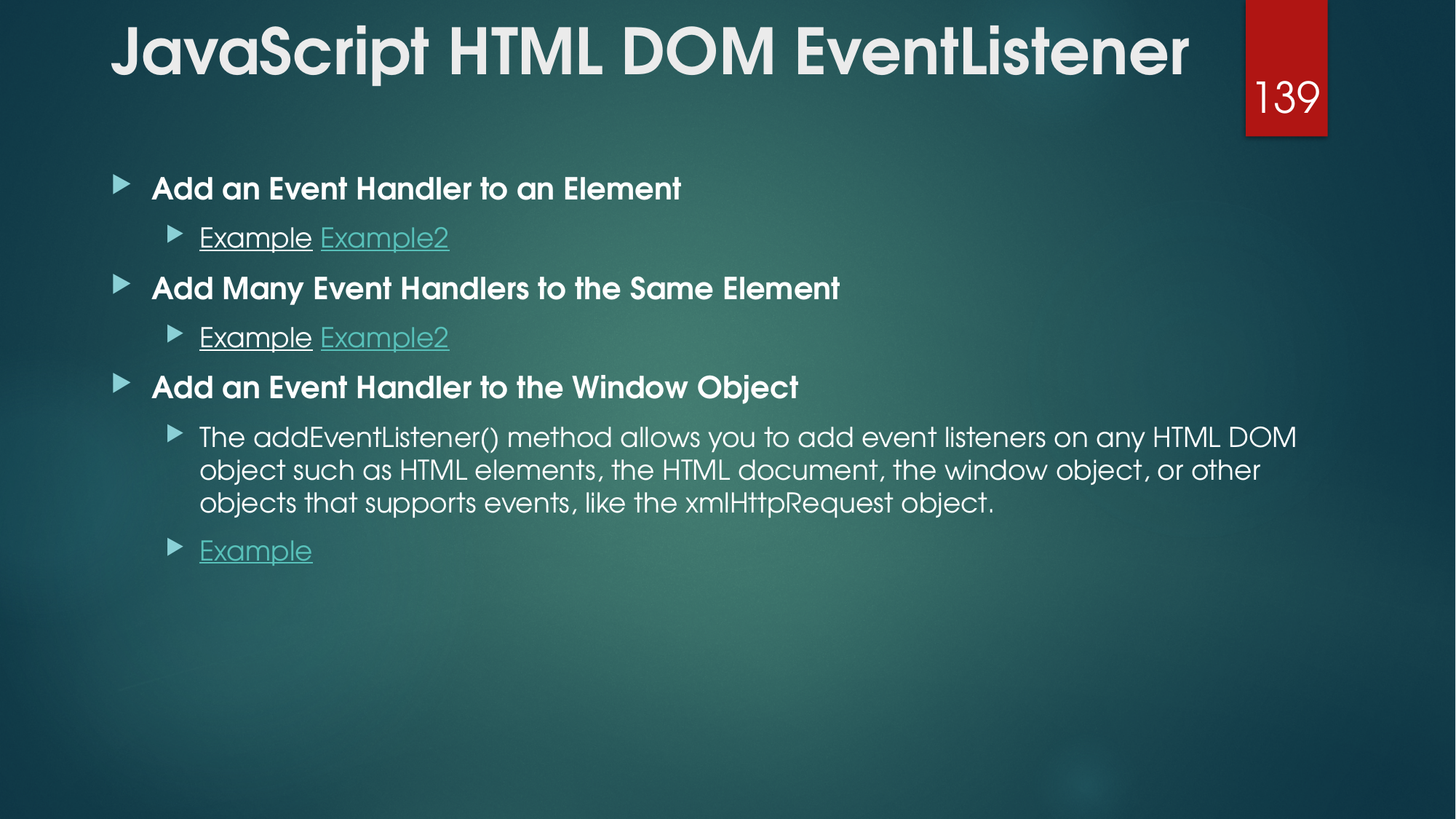

# JavaScript HTML DOM EventListener
139
Add an Event Handler to an Element
Example Example2
Add Many Event Handlers to the Same Element
Example Example2
Add an Event Handler to the Window Object
The addEventListener() method allows you to add event listeners on any HTML DOM object such as HTML elements, the HTML document, the window object, or other objects that supports events, like the xmlHttpRequest object.
Example